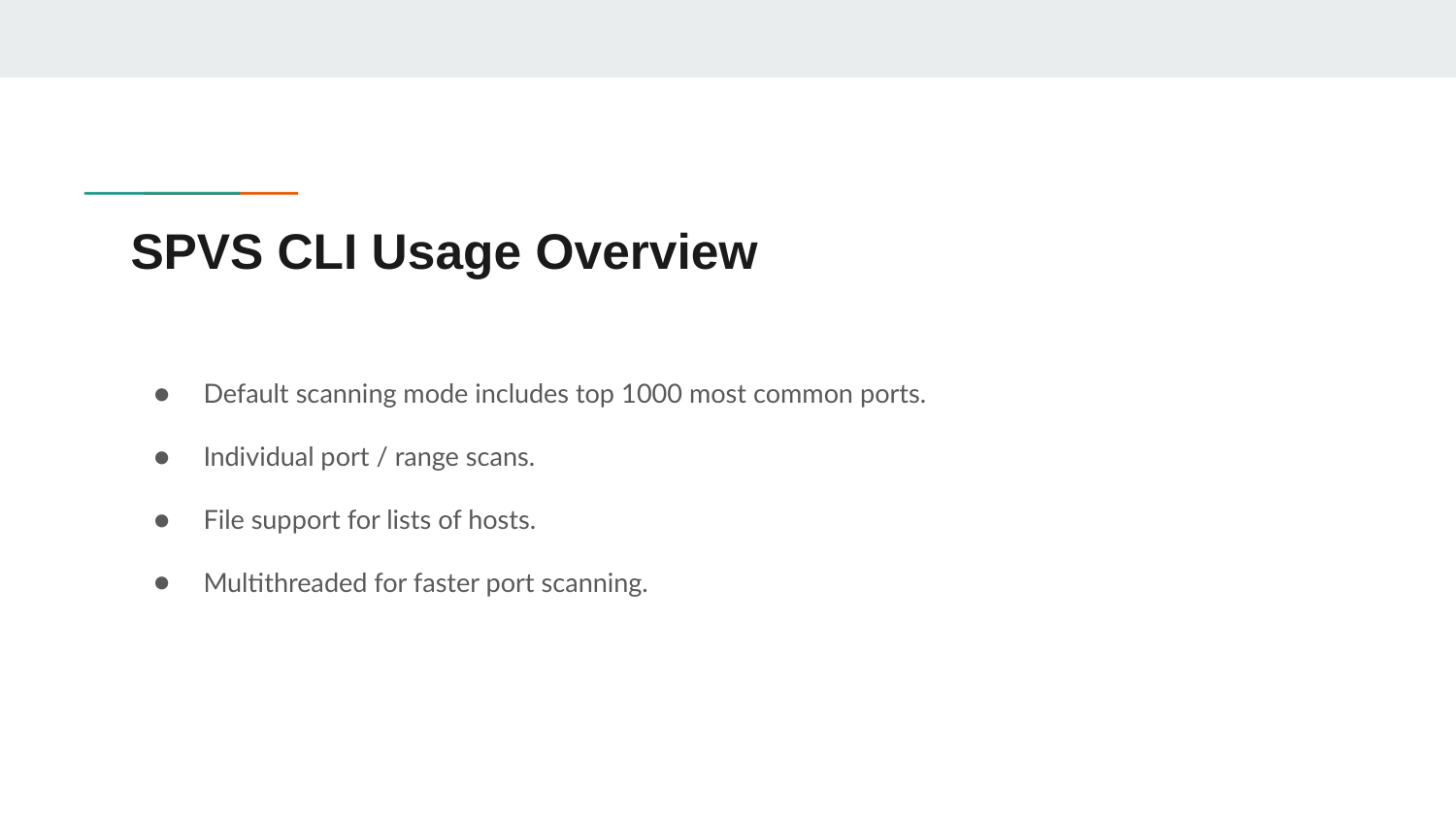

# SPVS CLI Usage Overview
Default scanning mode includes top 1000 most common ports.
Individual port / range scans.
File support for lists of hosts.
Multithreaded for faster port scanning.